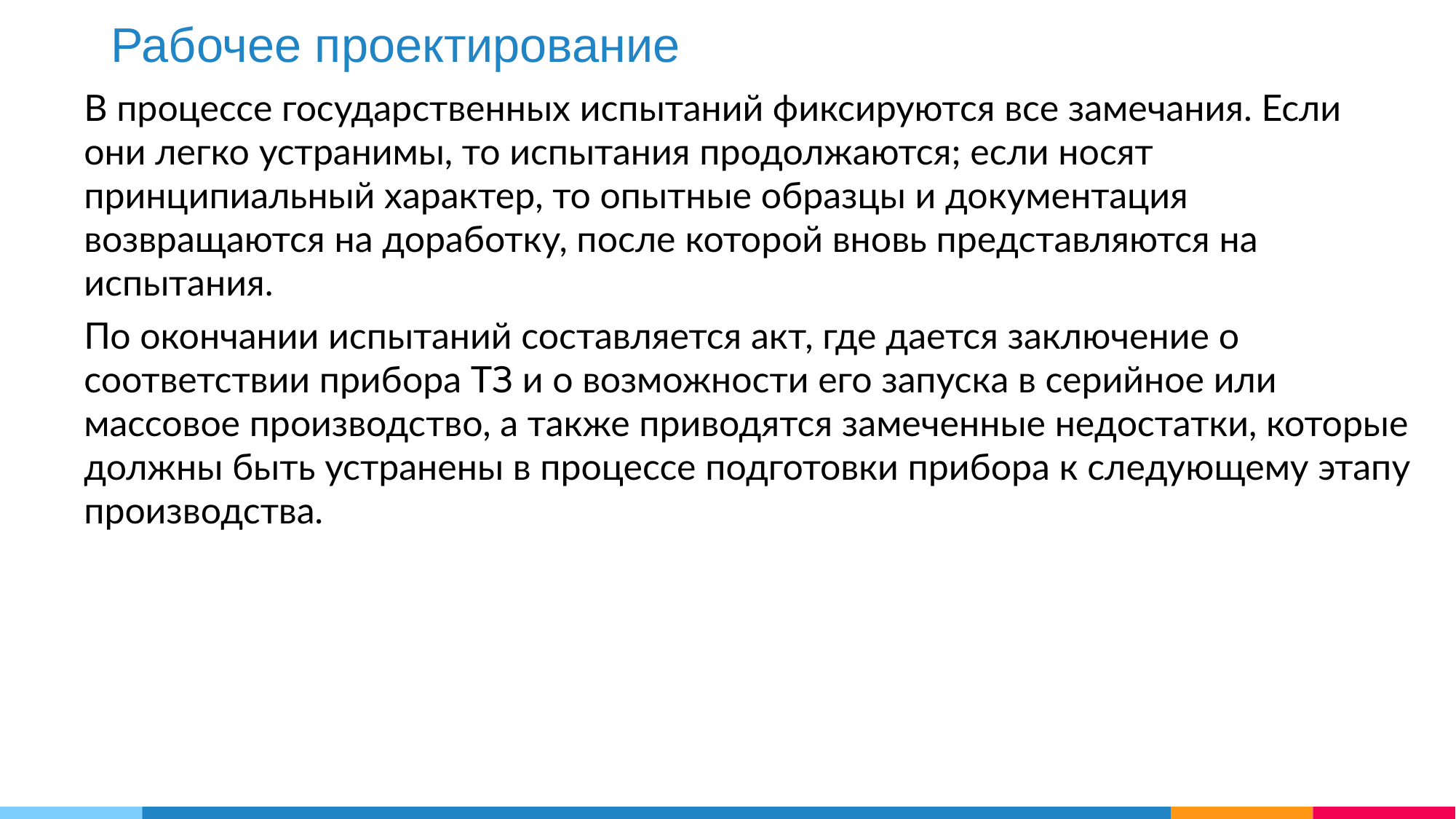

Рабочее проектирование

В процессе государственных испытаний фиксируются все замечания. Если они легко устранимы, то испытания продолжаются; если носят принципиальный характер, то опытные образцы и документация возвращаются на доработку, после которой вновь представляются на испытания.
По окончании испытаний составляется акт, где дается заключение о соответствии прибора ТЗ и о возможности его запуска в серийное или массовое производство, а также приводятся замеченные недостатки, которые должны быть устранены в процессе подготовки прибора к следующему этапу производства.